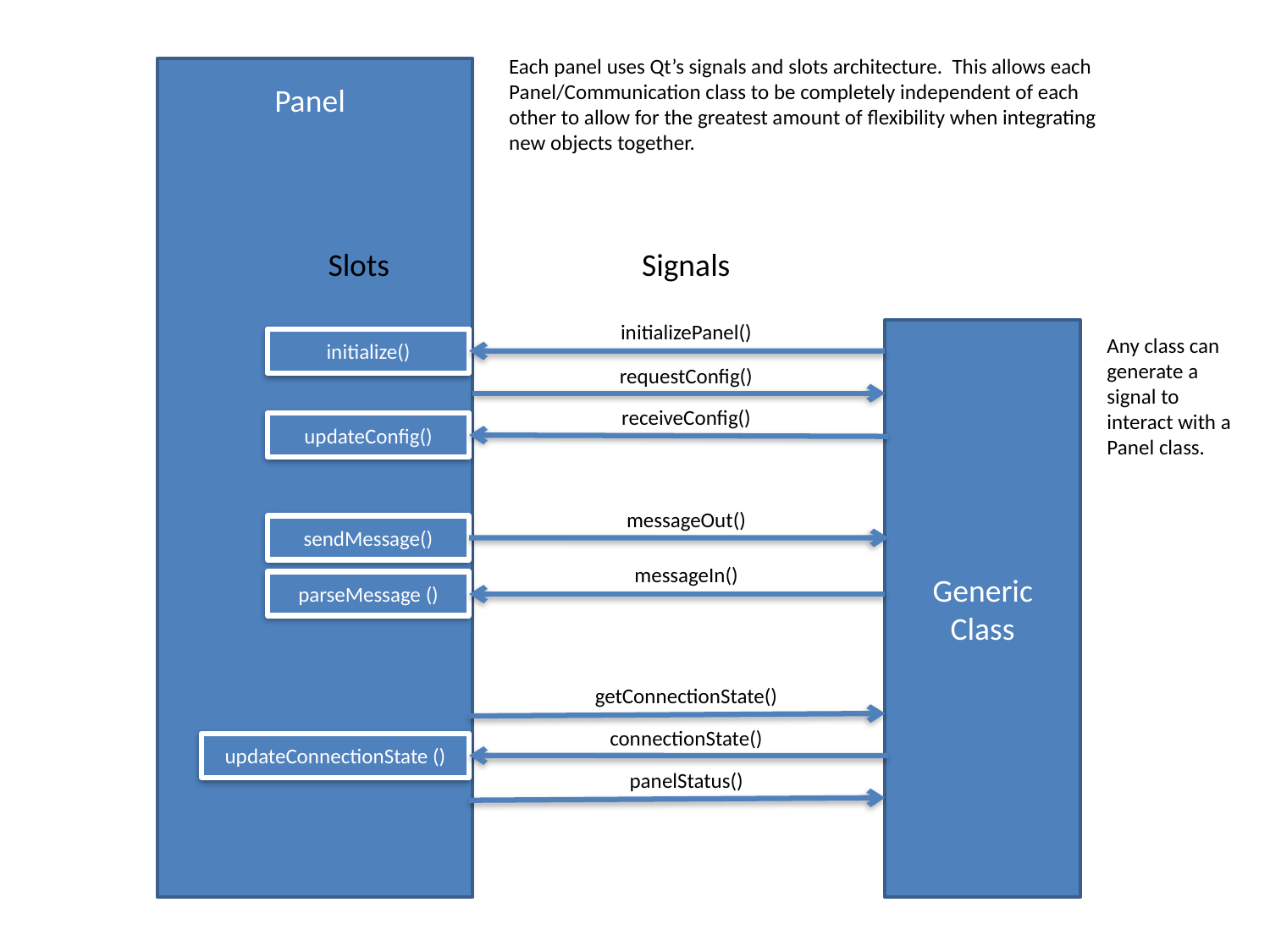

Each panel uses Qt’s signals and slots architecture.  This allows each Panel/Communication class to be completely independent of each other to allow for the greatest amount of flexibility when integrating new objects together.

Panel
Slots
Signals
initializePanel()
Generic Class
Any class can generate a signal to interact with a Panel class.
initialize()
requestConfig()
receiveConfig()
updateConfig()
messageOut()
sendMessage()
messageIn()
parseMessage ()
getConnectionState()
connectionState()
updateConnectionState ()
panelStatus()